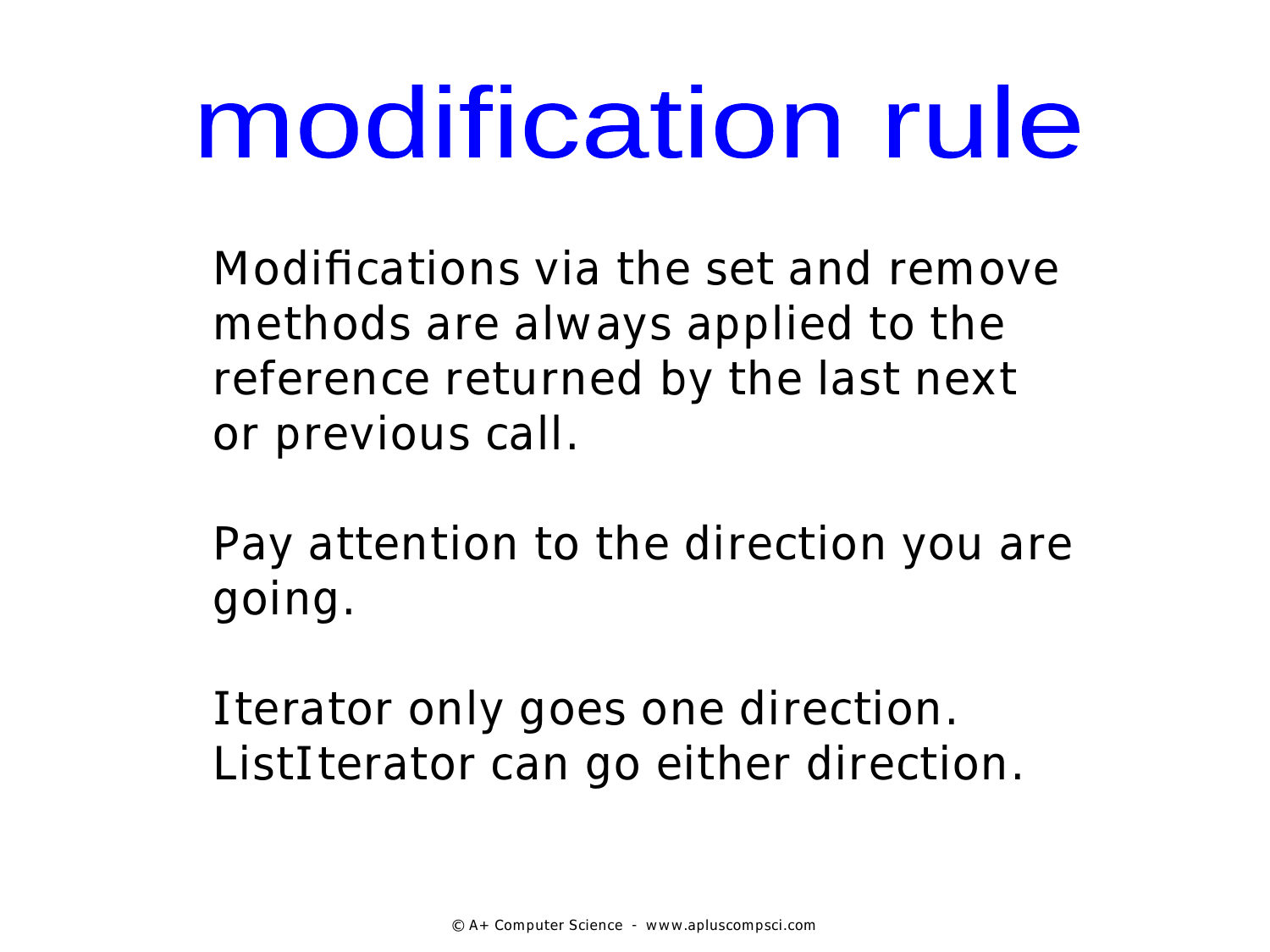

modification rule
Modifications via the set and remove methods are always applied to the reference returned by the last next or previous call.

Pay attention to the direction you are going.

Iterator only goes one direction.
ListIterator can go either direction.

© A+ Computer Science  -  www.apluscompsci.com